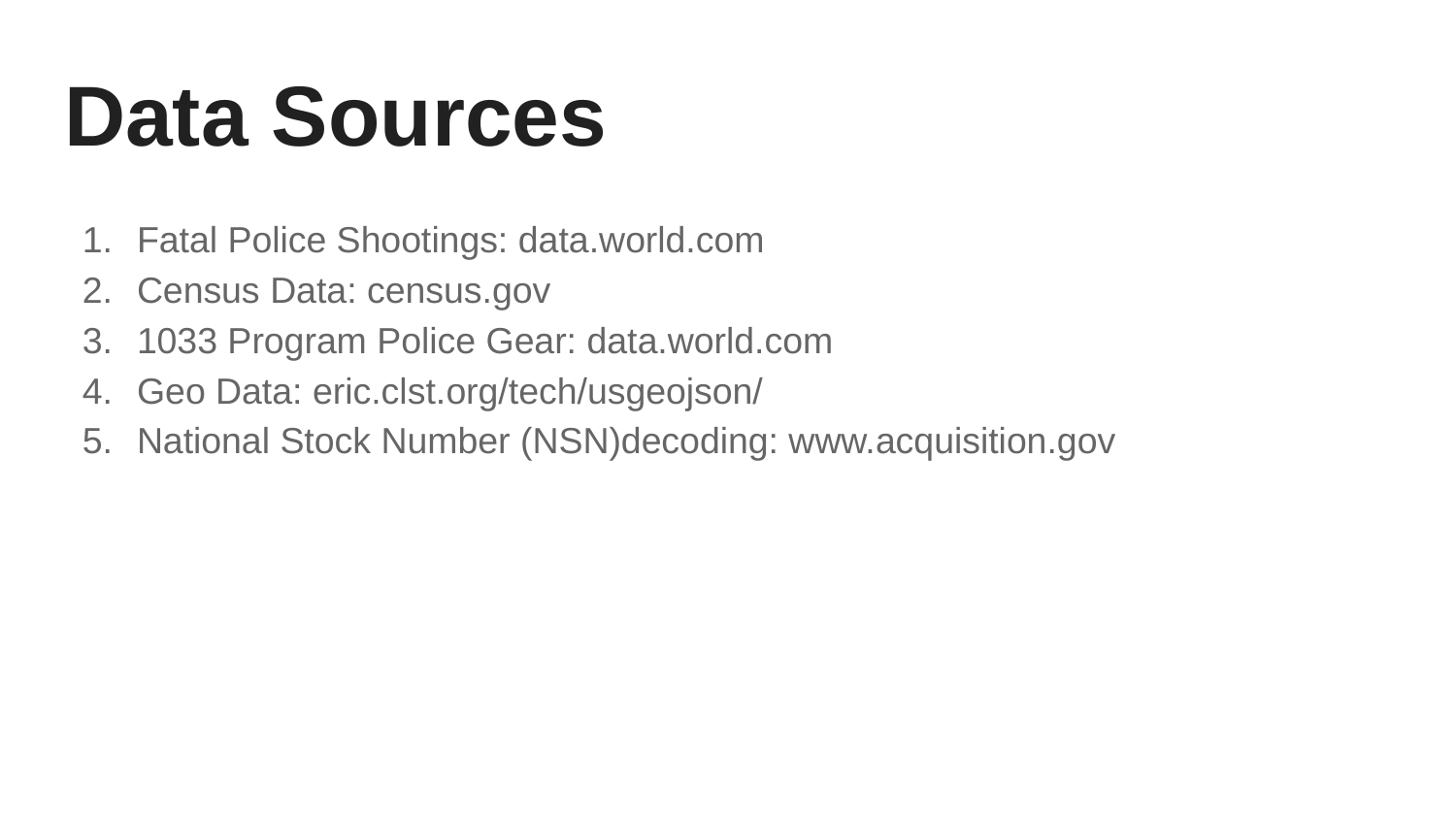

# Data Sources
Fatal Police Shootings: data.world.com
Census Data: census.gov
1033 Program Police Gear: data.world.com
Geo Data: eric.clst.org/tech/usgeojson/
National Stock Number (NSN)decoding: www.acquisition.gov